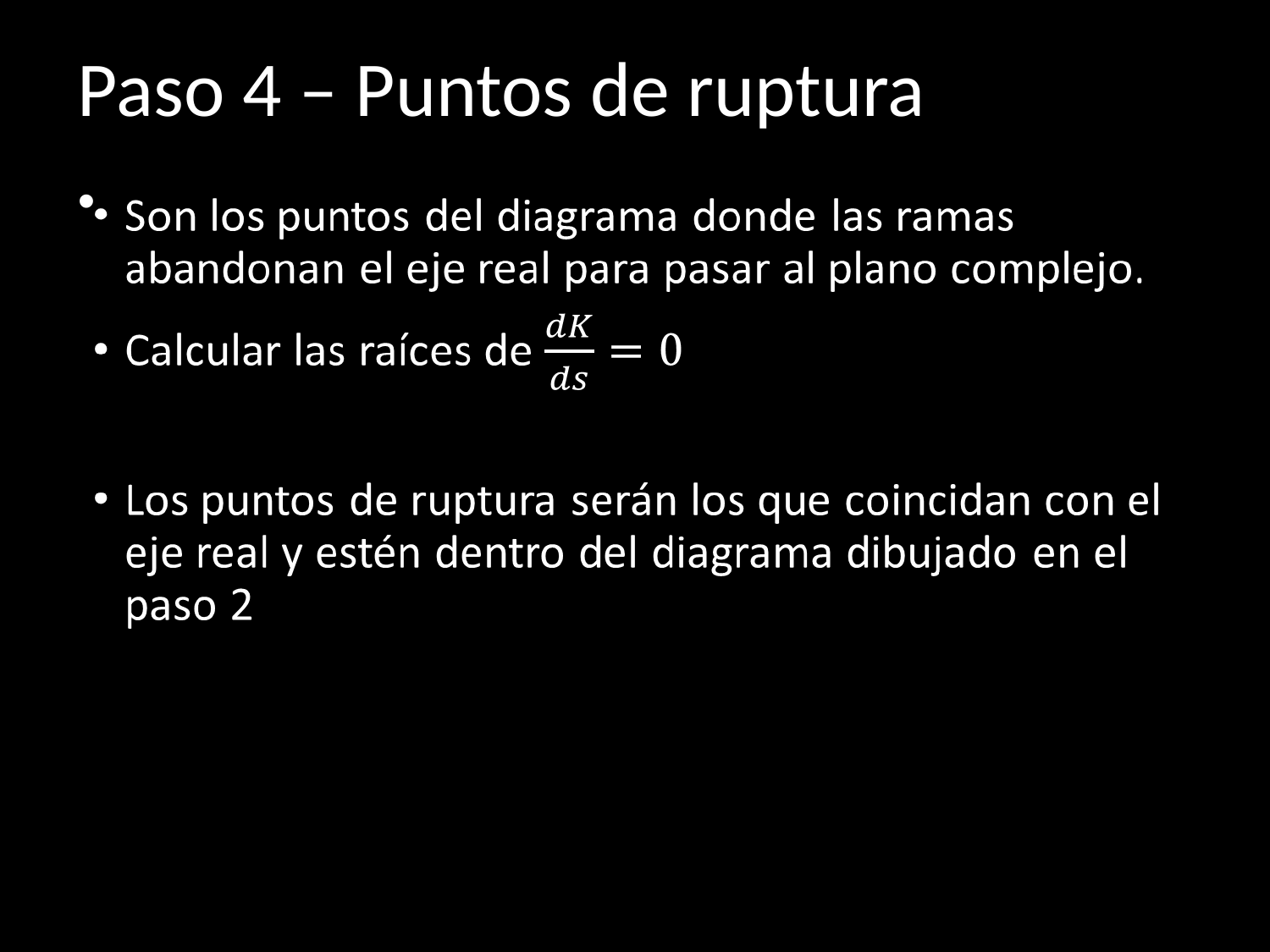

# Paso 4 – Puntos de ruptura